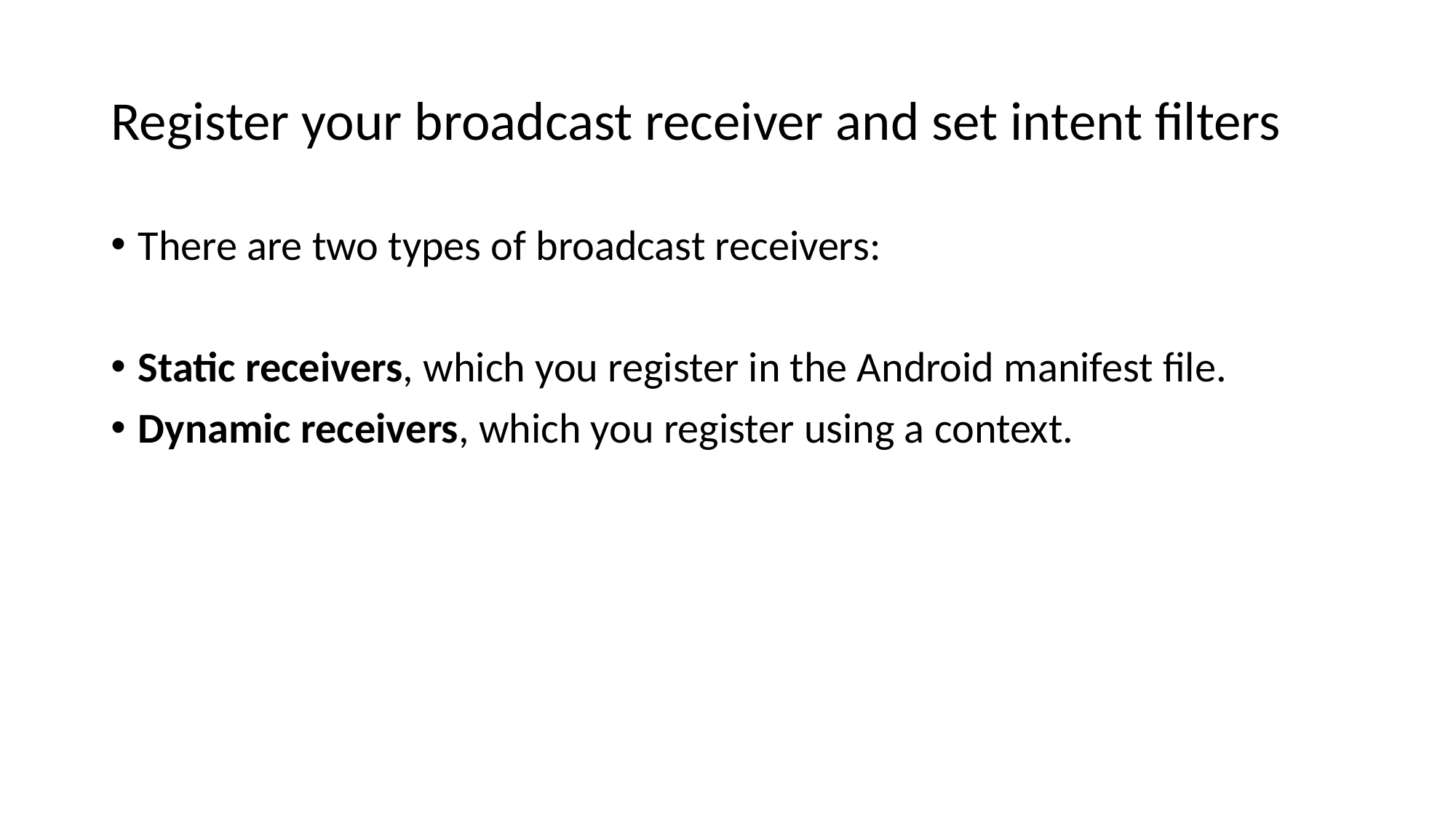

# Register your broadcast receiver and set intent filters
There are two types of broadcast receivers:

Static receivers, which you register in the Android manifest file.
Dynamic receivers, which you register using a context.